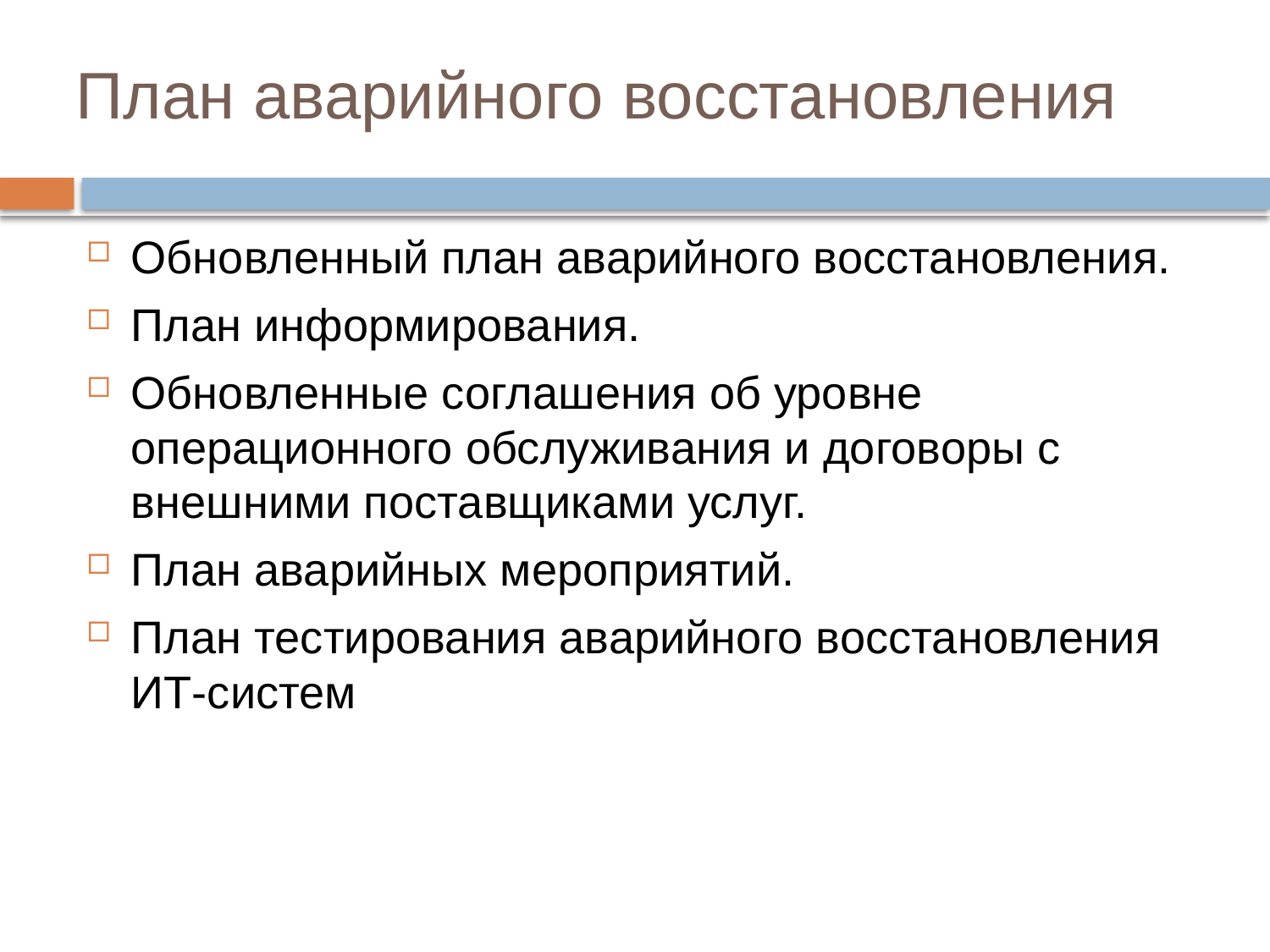

# План аварийного восстановления
Обновленный план аварийного восстановления.
План информирования.
Обновленные соглашения об уровне операционного обслуживания и договоры с внешними поставщиками услуг.
План аварийных мероприятий.
План тестирования аварийного восстановления ИТ-систем